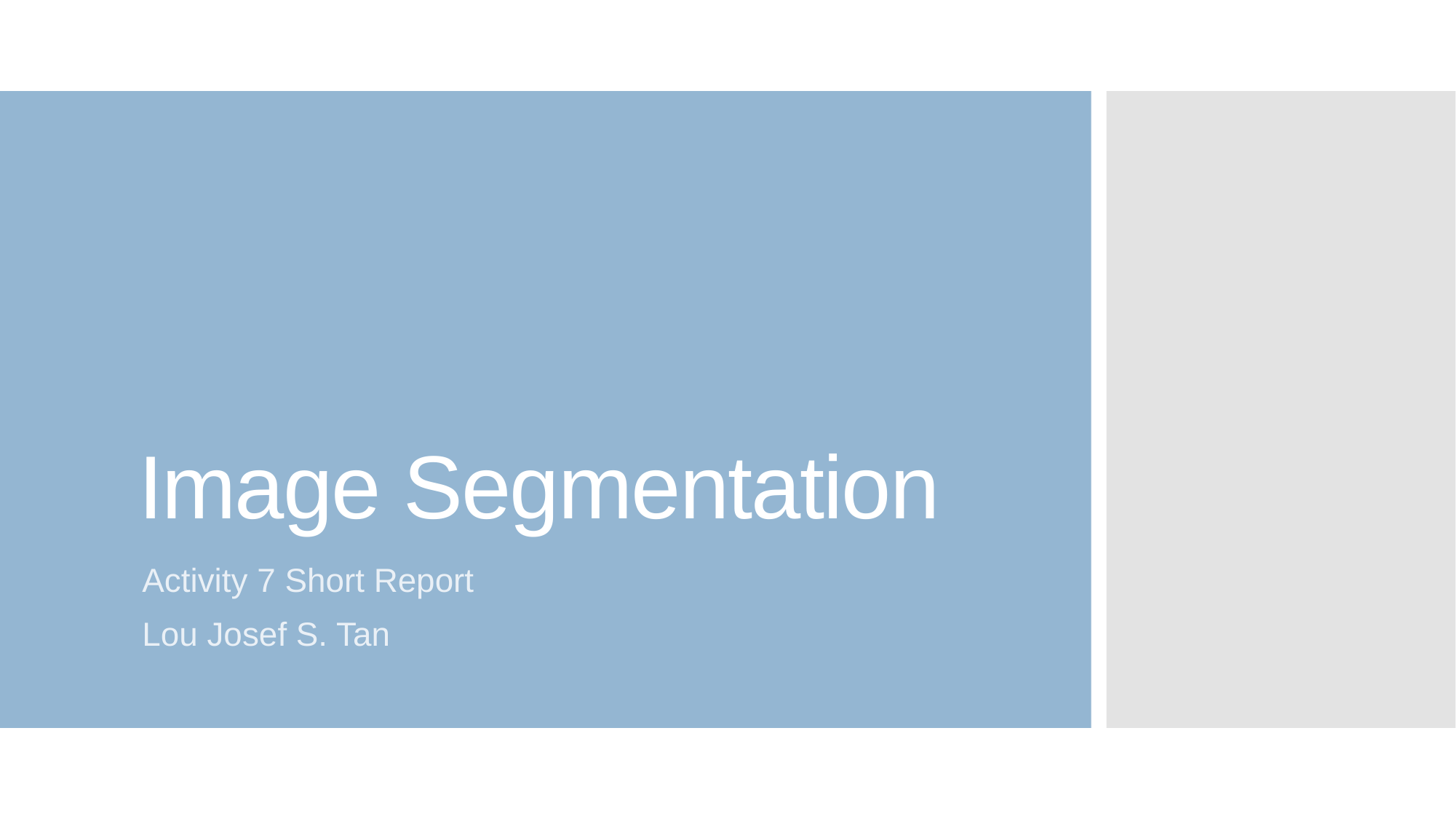

# Image Segmentation
Activity 7 Short Report
Lou Josef S. Tan